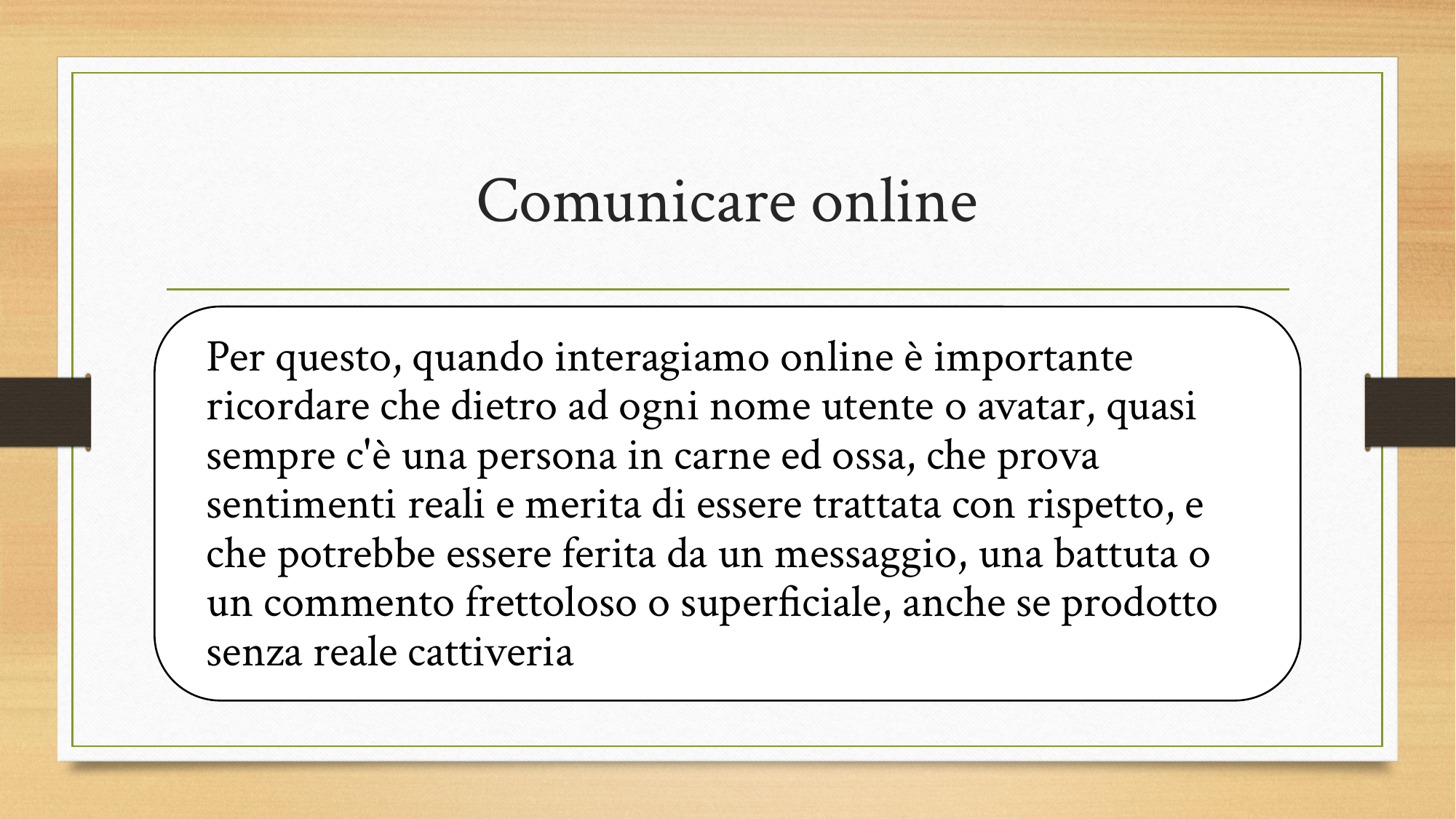

# Comunicare online
Per questo, quando interagiamo online è importante ricordare che dietro ad ogni nome utente o avatar, quasi sempre c'è una persona in carne ed ossa, che prova sentimenti reali e merita di essere trattata con rispetto, e che potrebbe essere ferita da un messaggio, una battuta o un commento frettoloso o superficiale, anche se prodotto senza reale cattiveria